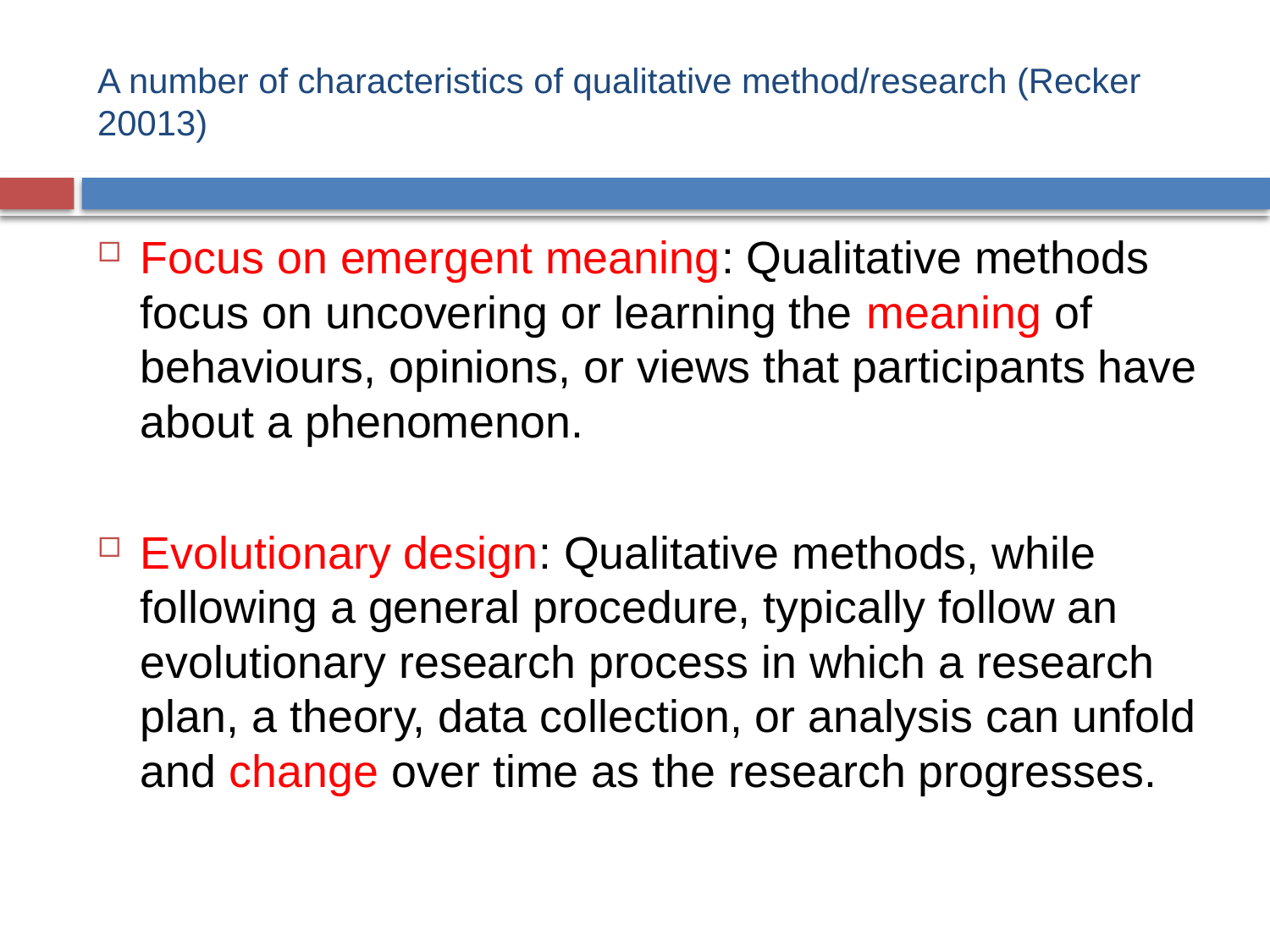

# A number of characteristics of qualitative method/research (Recker 20013)
Focus on emergent meaning: Qualitative methods focus on uncovering or learning the meaning of behaviours, opinions, or views that participants have about a phenomenon.

Evolutionary design: Qualitative methods, while following a general procedure, typically follow an evolutionary research process in which a research plan, a theory, data collection, or analysis can unfold and change over time as the research progresses.